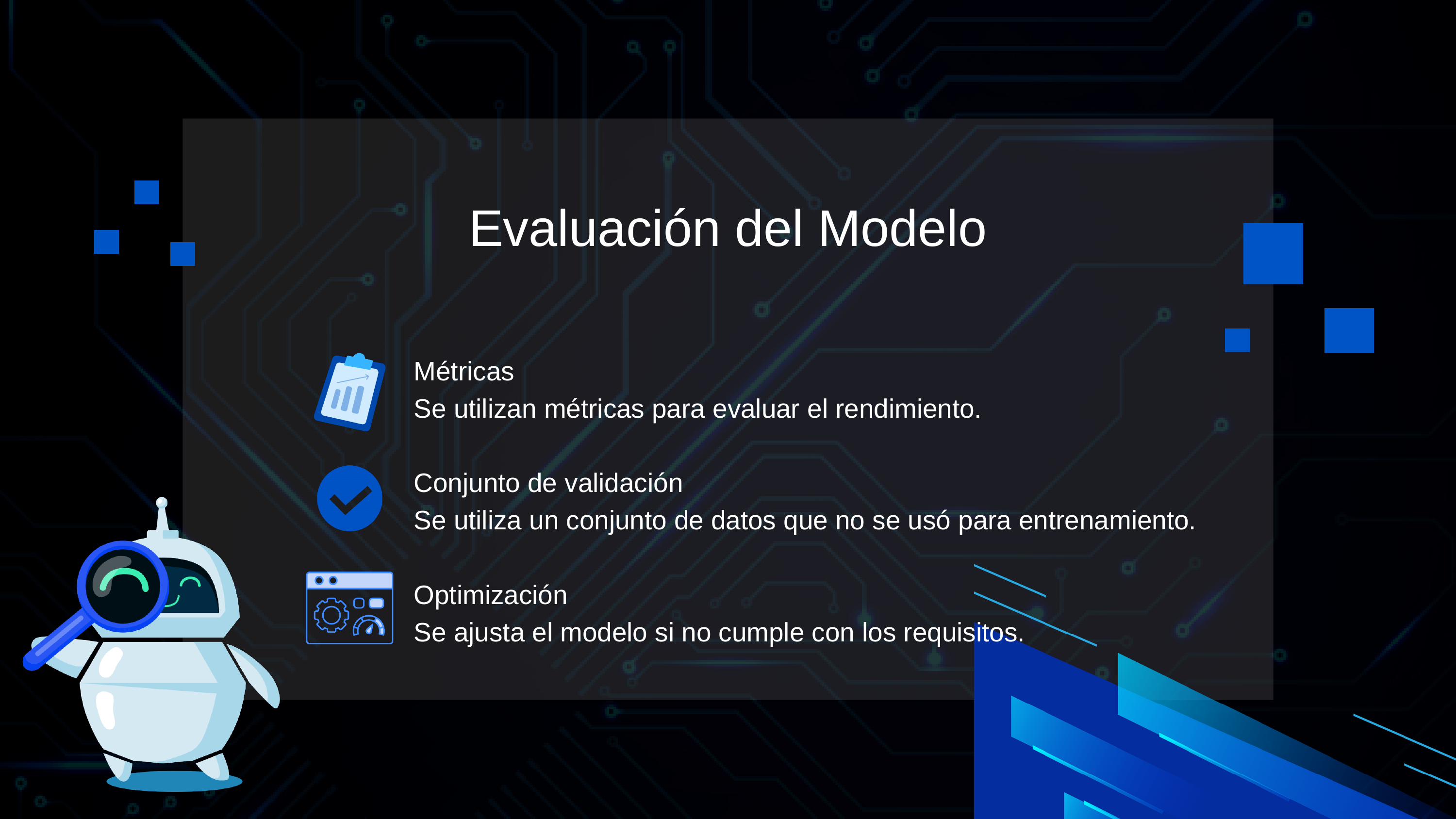

Evaluación del Modelo

Métricas
Se utilizan métricas para evaluar el rendimiento.

Conjunto de validación
Se utiliza un conjunto de datos que no se usó para entrenamiento.

Optimización
Se ajusta el modelo si no cumple con los requisitos.